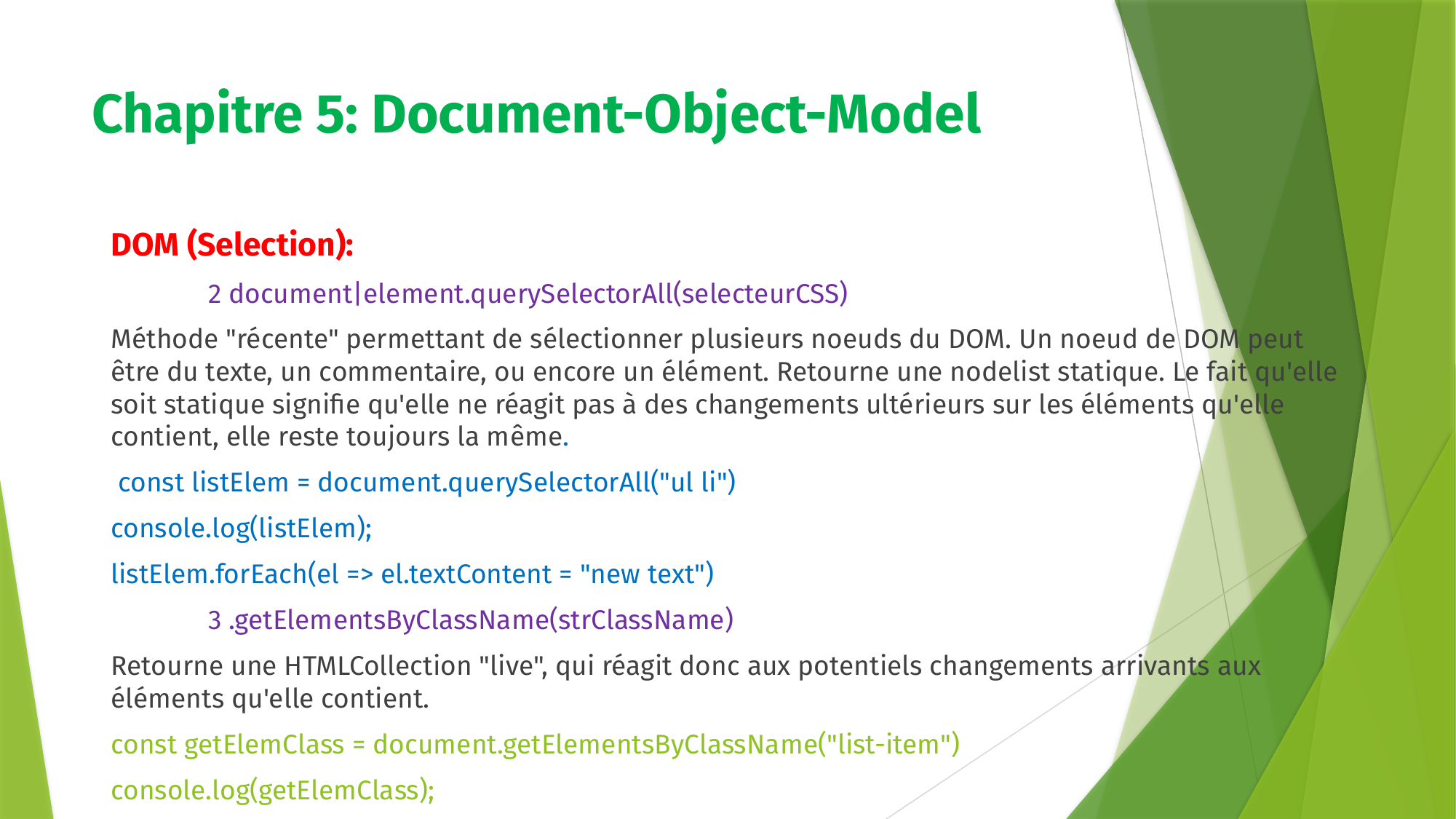

# Chapitre 5: Document-Object-Model
DOM (Selection):
	2 document|element.querySelectorAll(selecteurCSS)
Méthode "récente" permettant de sélectionner plusieurs noeuds du DOM. Un noeud de DOM peut être du texte, un commentaire, ou encore un élément. Retourne une nodelist statique. Le fait qu'elle soit statique signifie qu'elle ne réagit pas à des changements ultérieurs sur les éléments qu'elle contient, elle reste toujours la même.
 const listElem = document.querySelectorAll("ul li")
console.log(listElem);
listElem.forEach(el => el.textContent = "new text")
	3 .getElementsByClassName(strClassName)
Retourne une HTMLCollection "live", qui réagit donc aux potentiels changements arrivants aux éléments qu'elle contient.
const getElemClass = document.getElementsByClassName("list-item")
console.log(getElemClass);